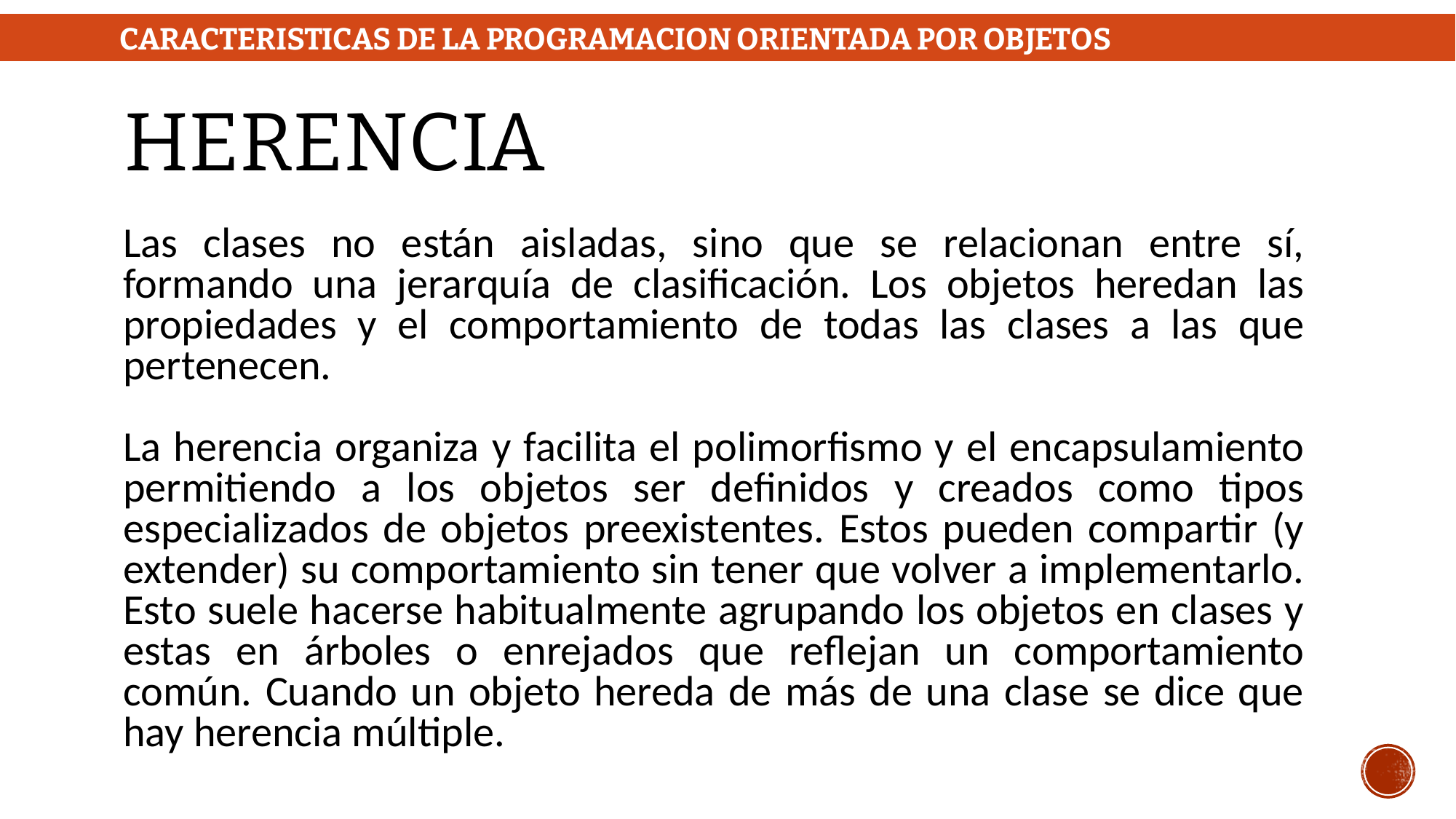

CARACTERISTICAS DE LA PROGRAMACION ORIENTADA POR OBJETOS
# HERENCIA
Las clases no están aisladas, sino que se relacionan entre sí, formando una jerarquía de clasificación. Los objetos heredan las propiedades y el comportamiento de todas las clases a las que pertenecen.

La herencia organiza y facilita el polimorfismo y el encapsulamiento permitiendo a los objetos ser definidos y creados como tipos especializados de objetos preexistentes. Estos pueden compartir (y extender) su comportamiento sin tener que volver a implementarlo. Esto suele hacerse habitualmente agrupando los objetos en clases y estas en árboles o enrejados que reflejan un comportamiento común. Cuando un objeto hereda de más de una clase se dice que hay herencia múltiple.